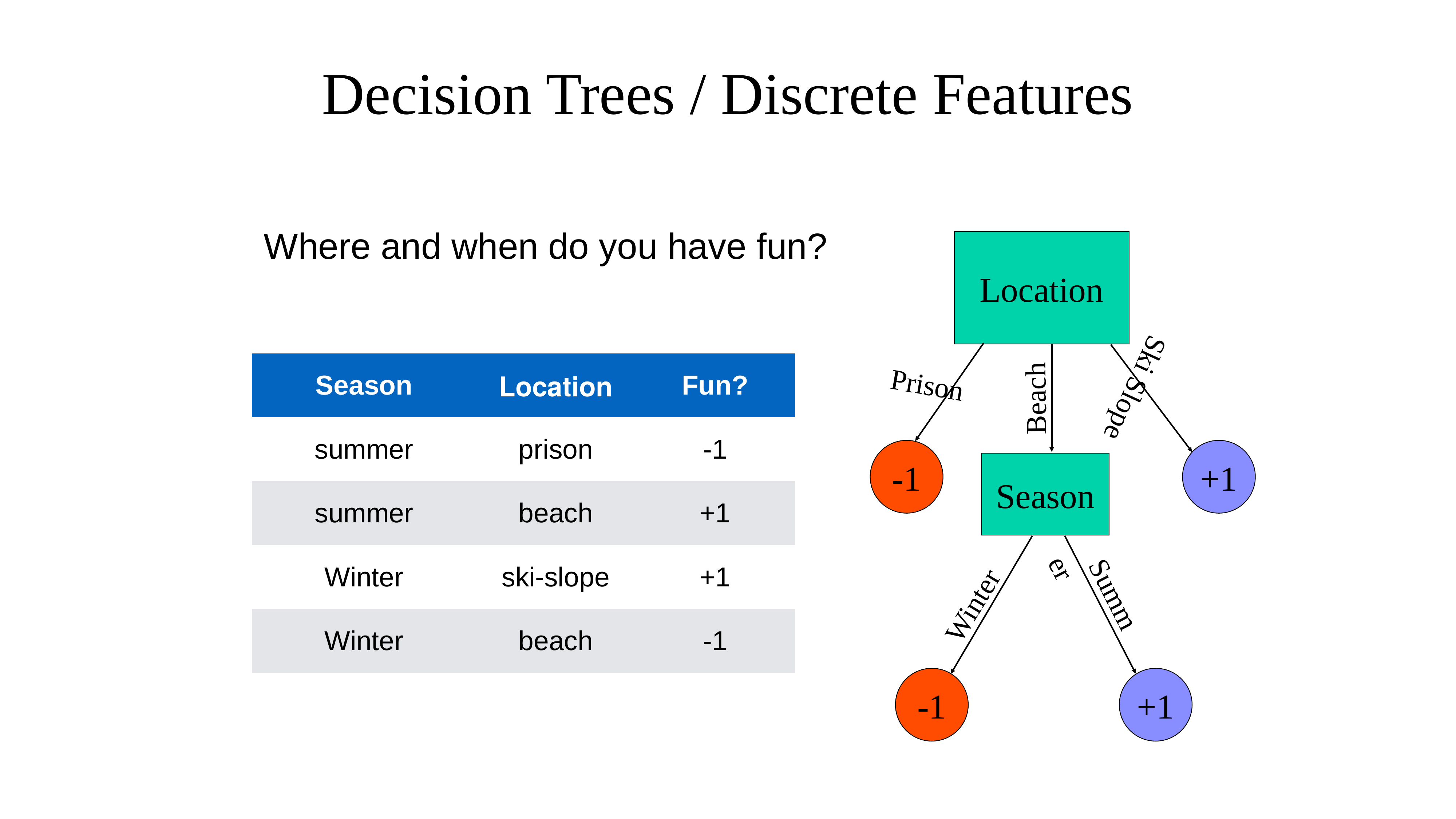

# Decision Trees / Discrete Features
Where and when do you have fun?

Location

Beach

Prison

Ski Slope
| Season | Location | Fun? |
| --- | --- | --- |
| summer | prison | -1 |
| summer | beach | +1 |
| Winter | ski-slope | +1 |
| Winter | beach | -1 |

-1

+1

Season

Summer
Winter

-1

+1